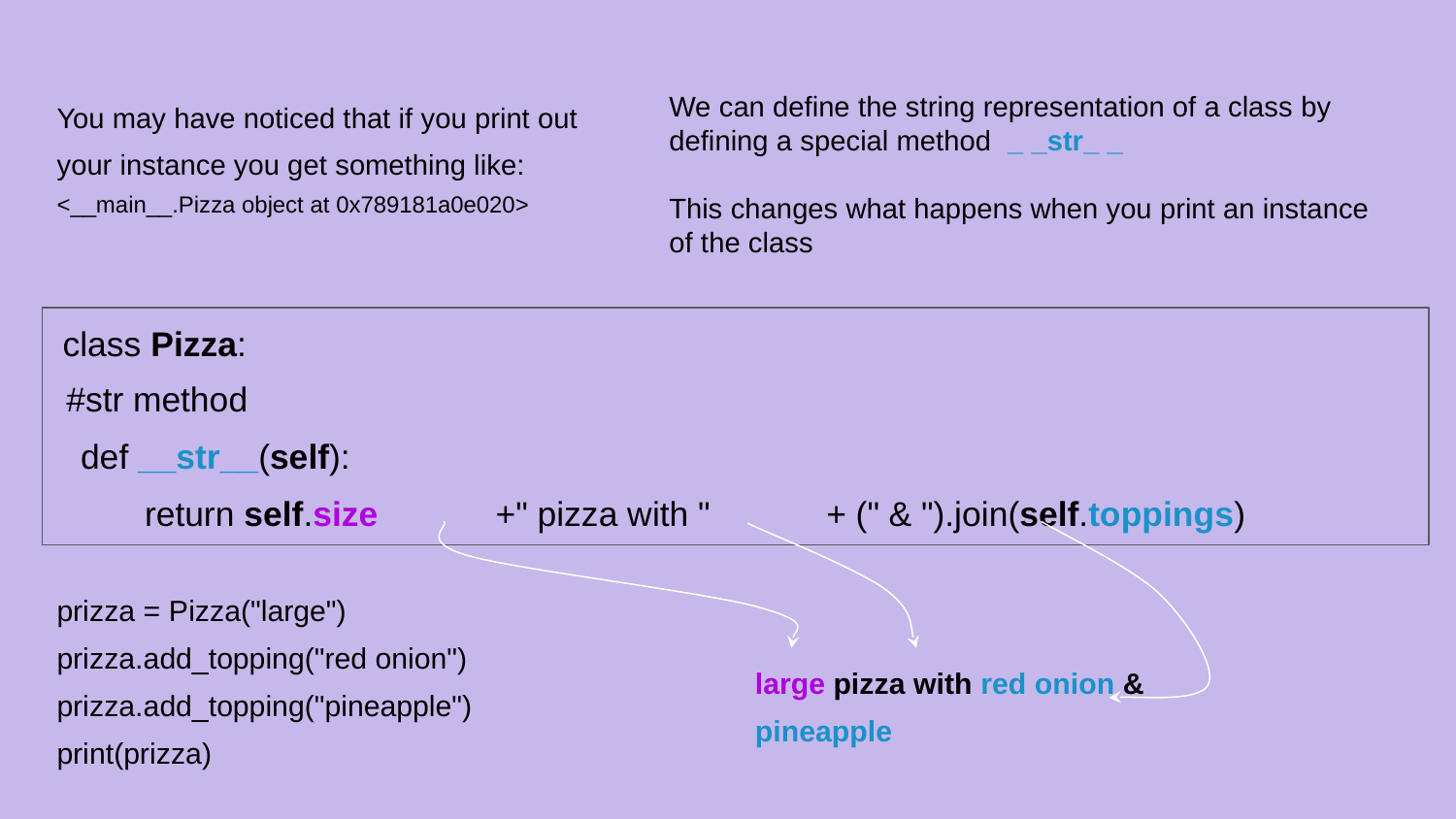

You may have noticed that if you print out your instance you get something like:
<__main__.Pizza object at 0x789181a0e020>

We can define the string representation of a class by defining a special method  _ _str_ _

This changes what happens when you print an instance
of the class
class Pizza:
 #str method

def __str__(self):
return self.size
+" pizza with "
+ (" & ").join(self.toppings)

prizza = Pizza("large")
prizza.add_topping("red onion")
prizza.add_topping("pineapple")
print(prizza)
large pizza with red onion & pineapple